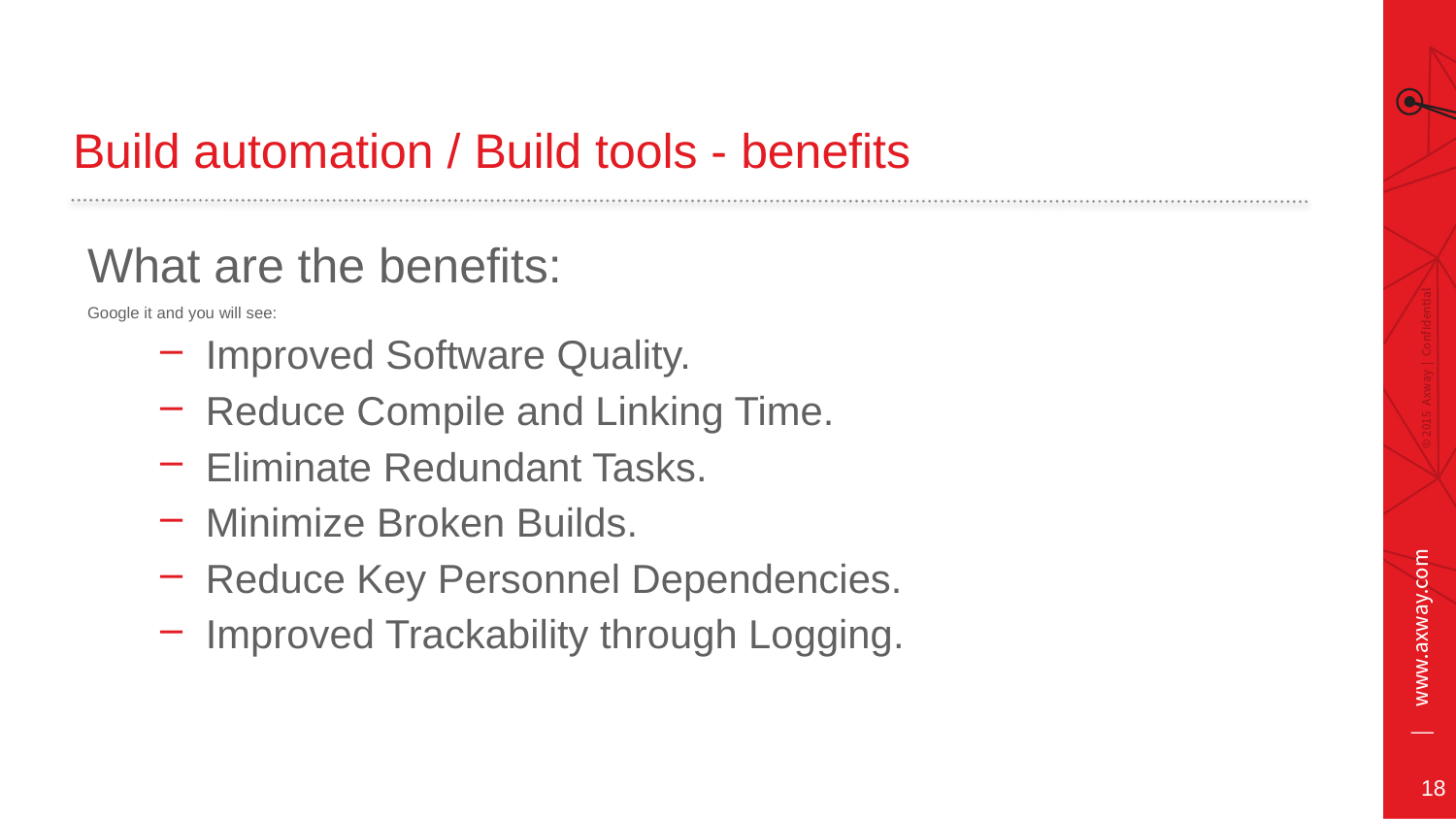

# Build automation / Build tools - benefits
What are the benefits:
Google it and you will see:
Improved Software Quality.
Reduce Compile and Linking Time.
Eliminate Redundant Tasks.
Minimize Broken Builds.
Reduce Key Personnel Dependencies.
Improved Trackability through Logging.

18